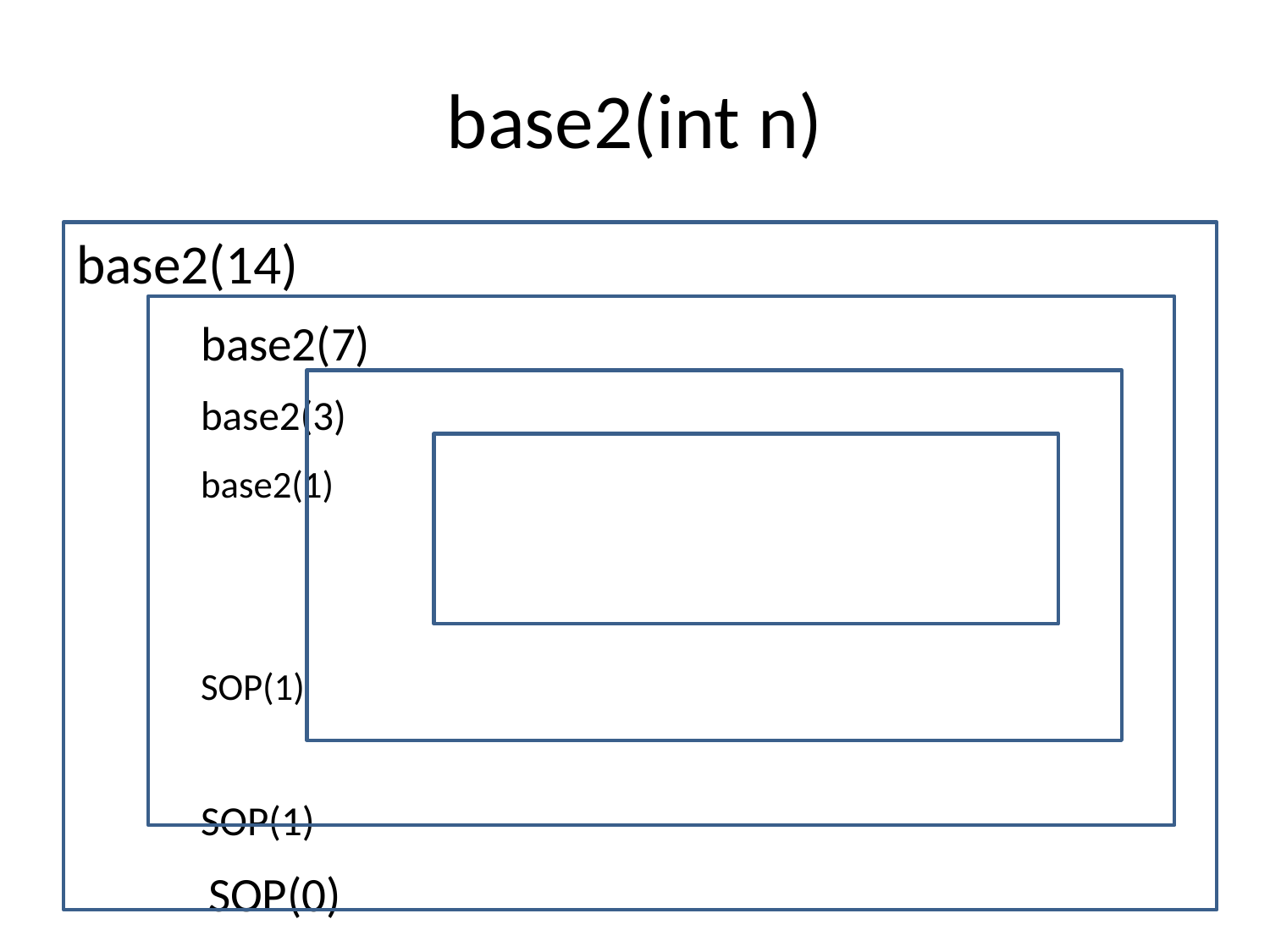

# base2(int n)
base2(14)
	base2(7)
		base2(3)
			base2(1)

			SOP(1)

		SOP(1)
            SOP(0)